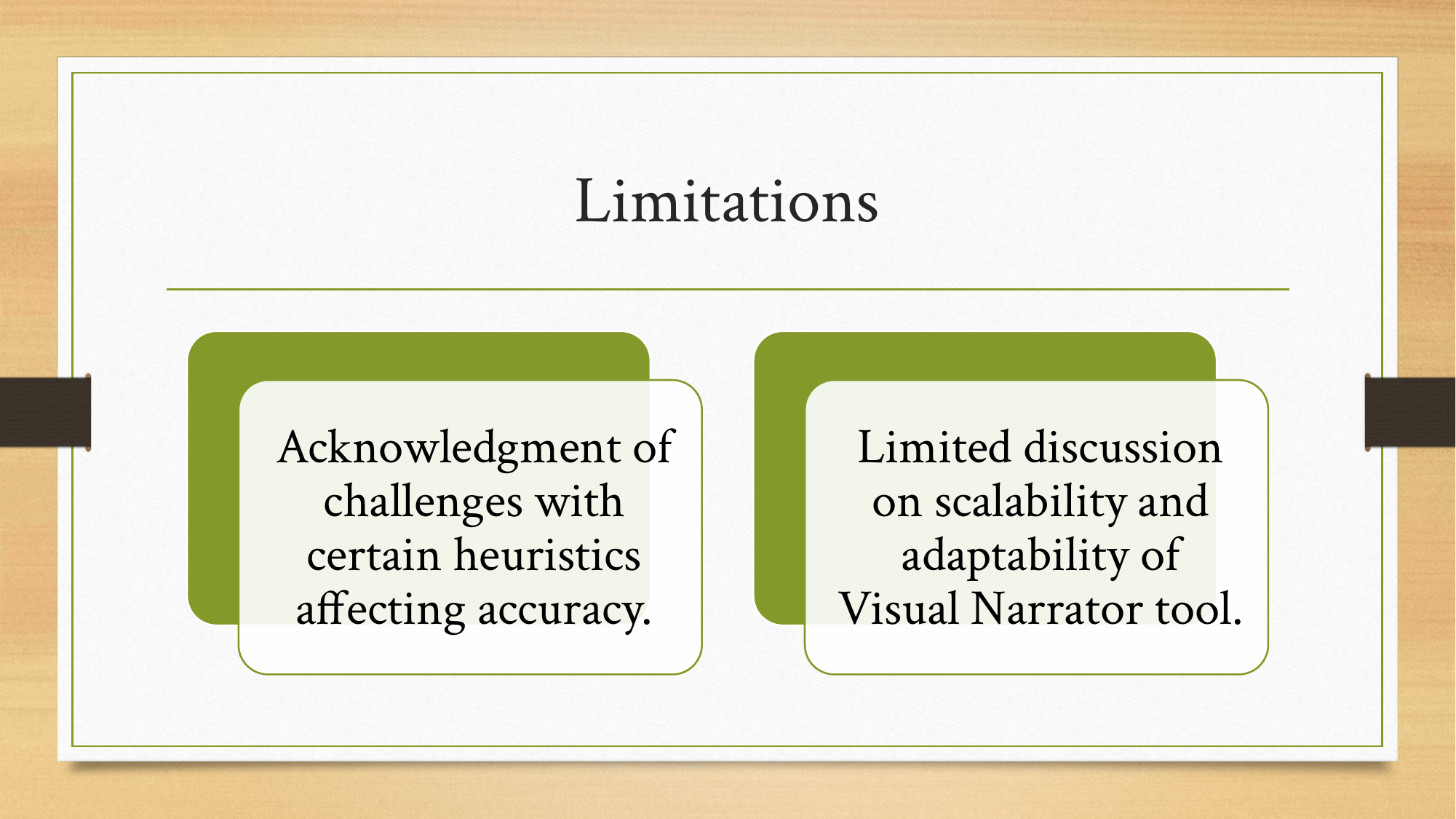

# Limitations
Acknowledgment of challenges with certain heuristics affecting accuracy.
Limited discussion on scalability and adaptability of Visual Narrator tool.